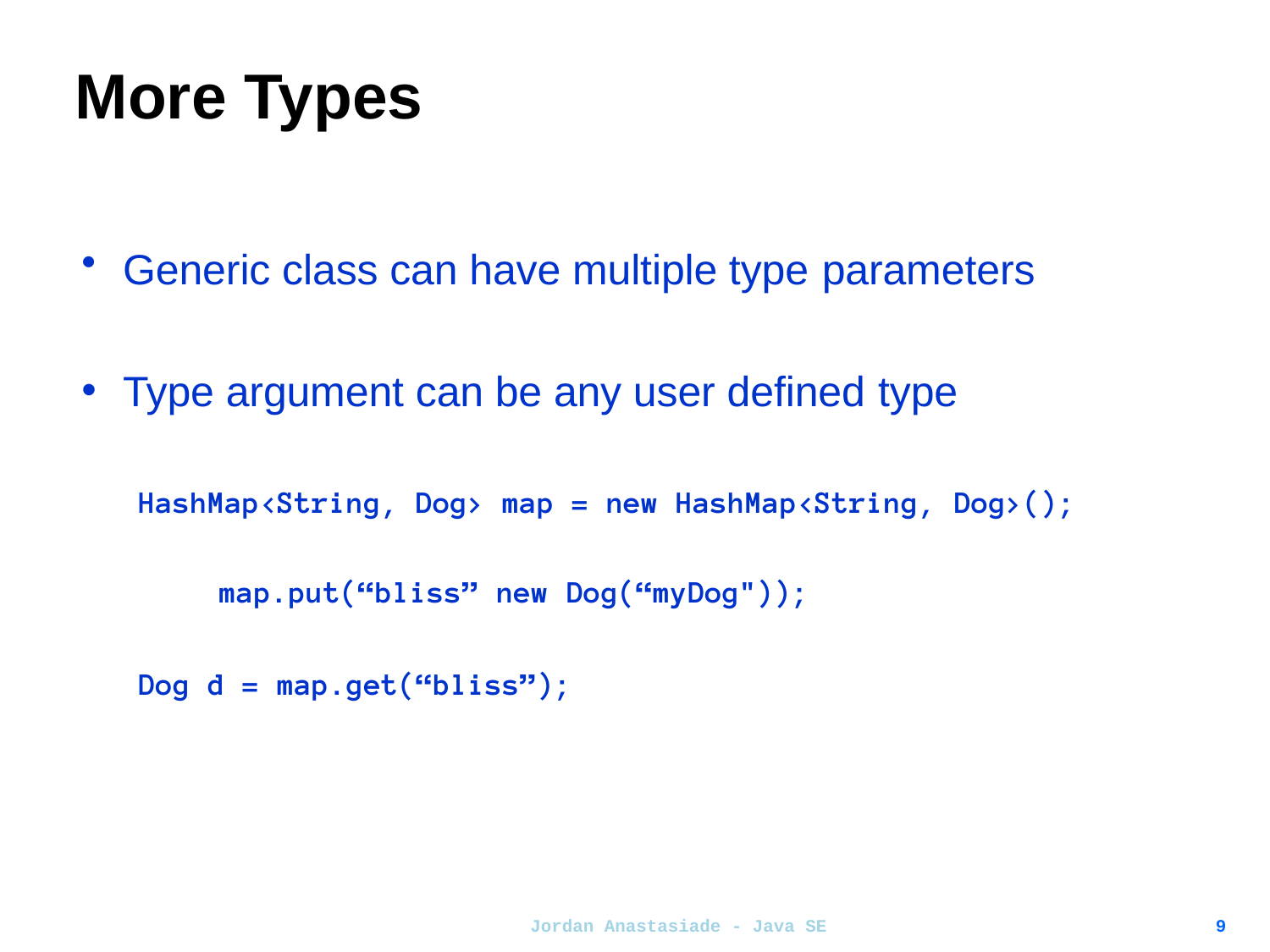

# More Types
Generic class can have multiple type parameters

Type argument can be any user defined type
HashMap<String, Dog> map = new HashMap<String, Dog>();  map.put(“bliss” new Dog(“myDog"));

Dog d = map.get(“bliss”);
Jordan Anastasiade - Java SE
9